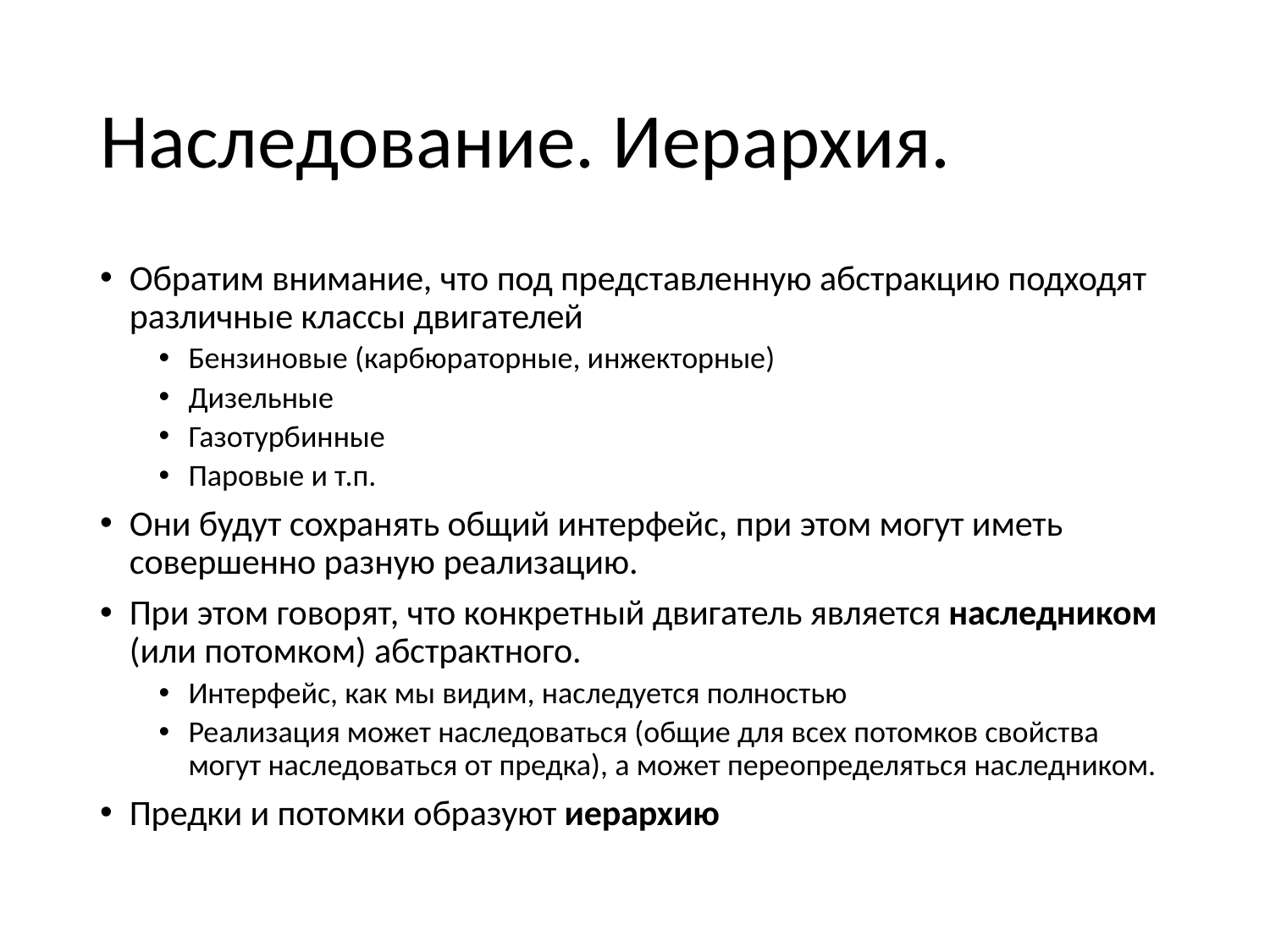

# Наследование. Иерархия.
Обратим внимание, что под представленную абстракцию подходят различные классы двигателей
Бензиновые (карбюраторные, инжекторные)
Дизельные
Газотурбинные
Паровые и т.п.
Они будут сохранять общий интерфейс, при этом могут иметь совершенно разную реализацию.
При этом говорят, что конкретный двигатель является наследником (или потомком) абстрактного.
Интерфейс, как мы видим, наследуется полностью
Реализация может наследоваться (общие для всех потомков свойства могут наследоваться от предка), а может переопределяться наследником.
Предки и потомки образуют иерархию